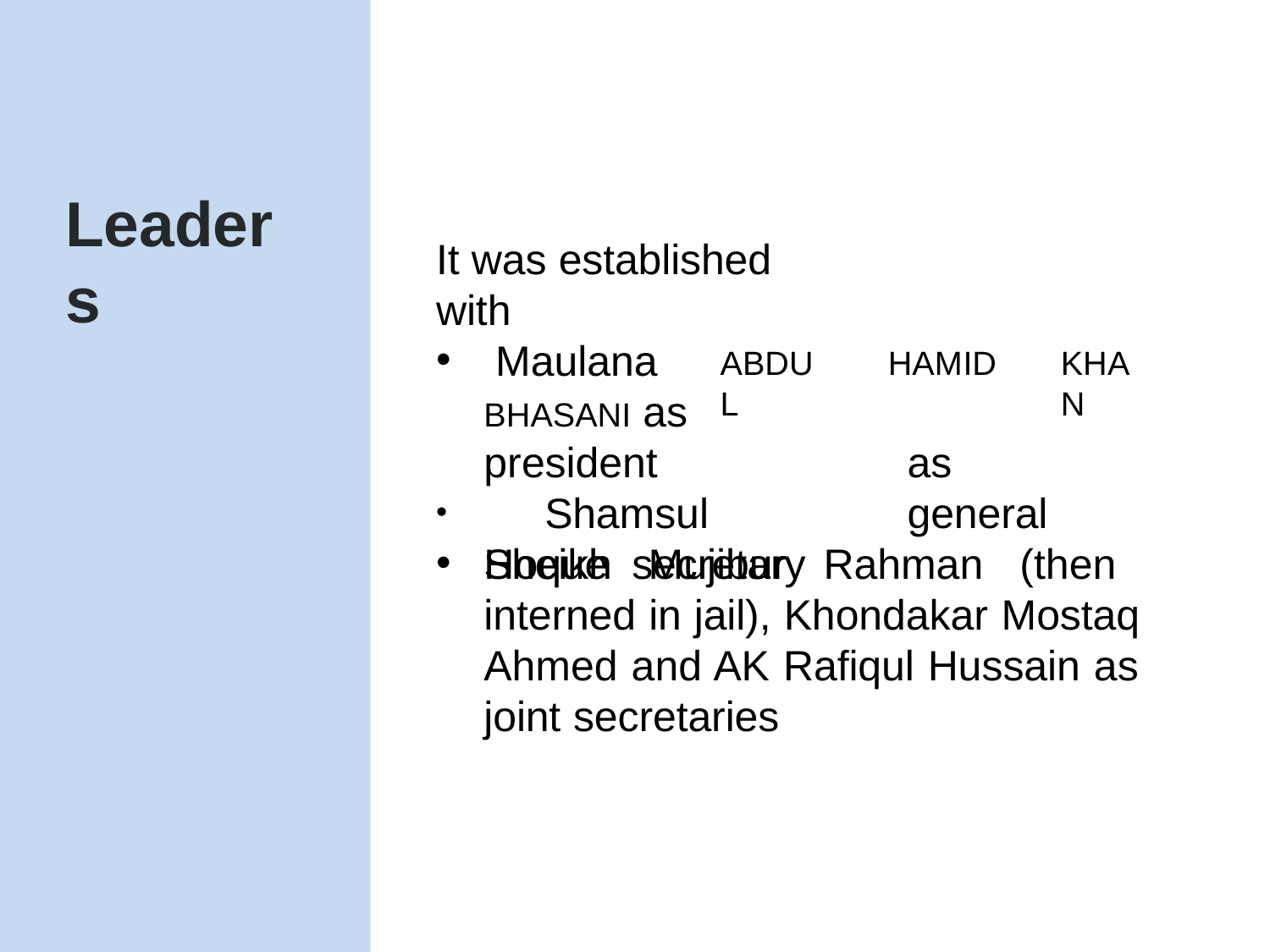

# Leaders
It was established with
Maulana
ABDUL
HAMID
KHAN
BHASANI as president
	Shamsul	Hoque  secretary
as	general
Sheikh Mujibur Rahman (then  interned in jail), Khondakar Mostaq  Ahmed and AK Rafiqul Hussain as  joint secretaries